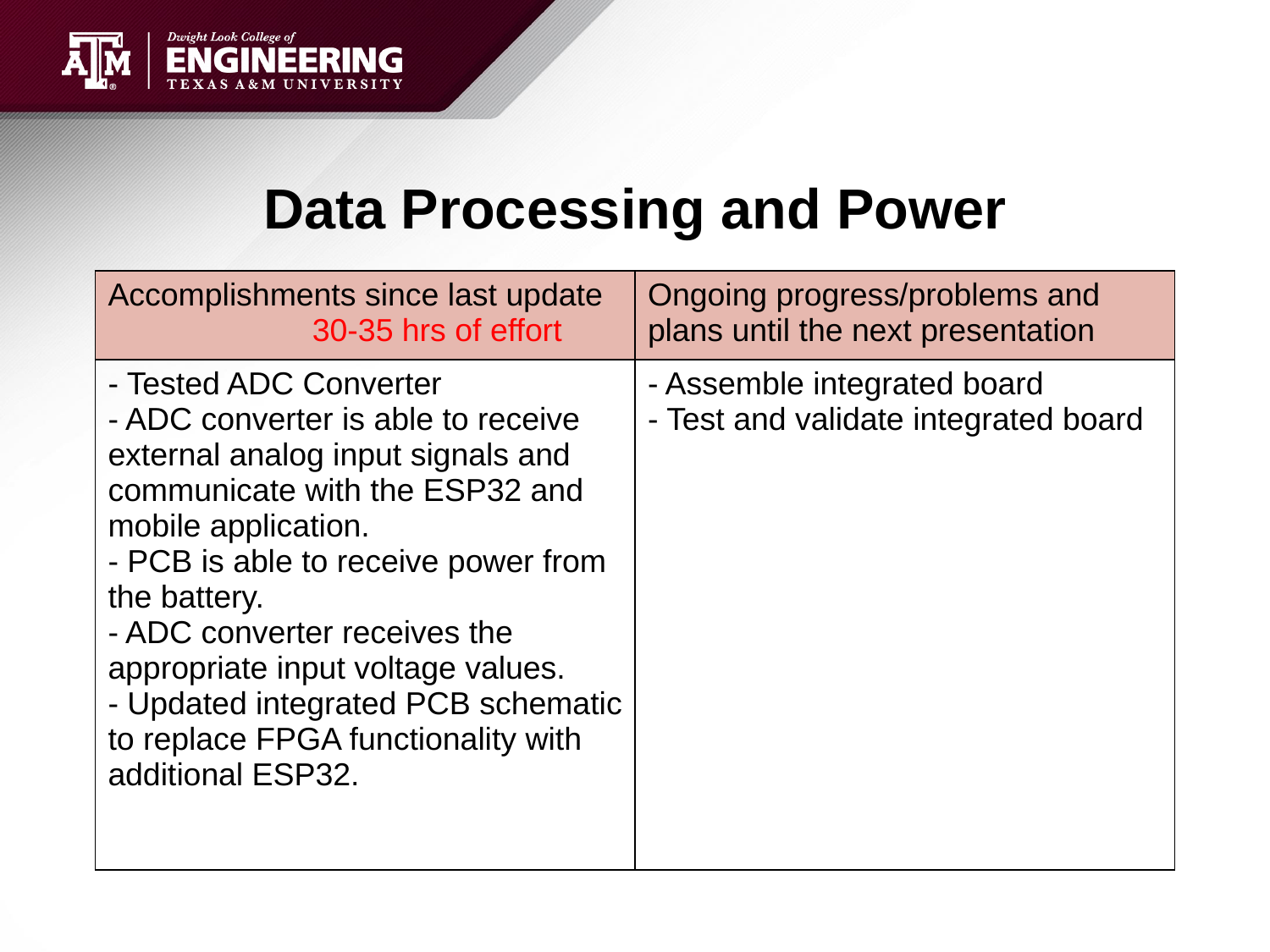

# Data Processing and Power
| Accomplishments since last update 30-35 hrs of effort | Ongoing progress/problems and plans until the next presentation |
| --- | --- |
| - Tested ADC Converter - ADC converter is able to receive external analog input signals and communicate with the ESP32 and mobile application. - PCB is able to receive power from the battery. - ADC converter receives the appropriate input voltage values. - Updated integrated PCB schematic to replace FPGA functionality with additional ESP32. | - Assemble integrated board - Test and validate integrated board |